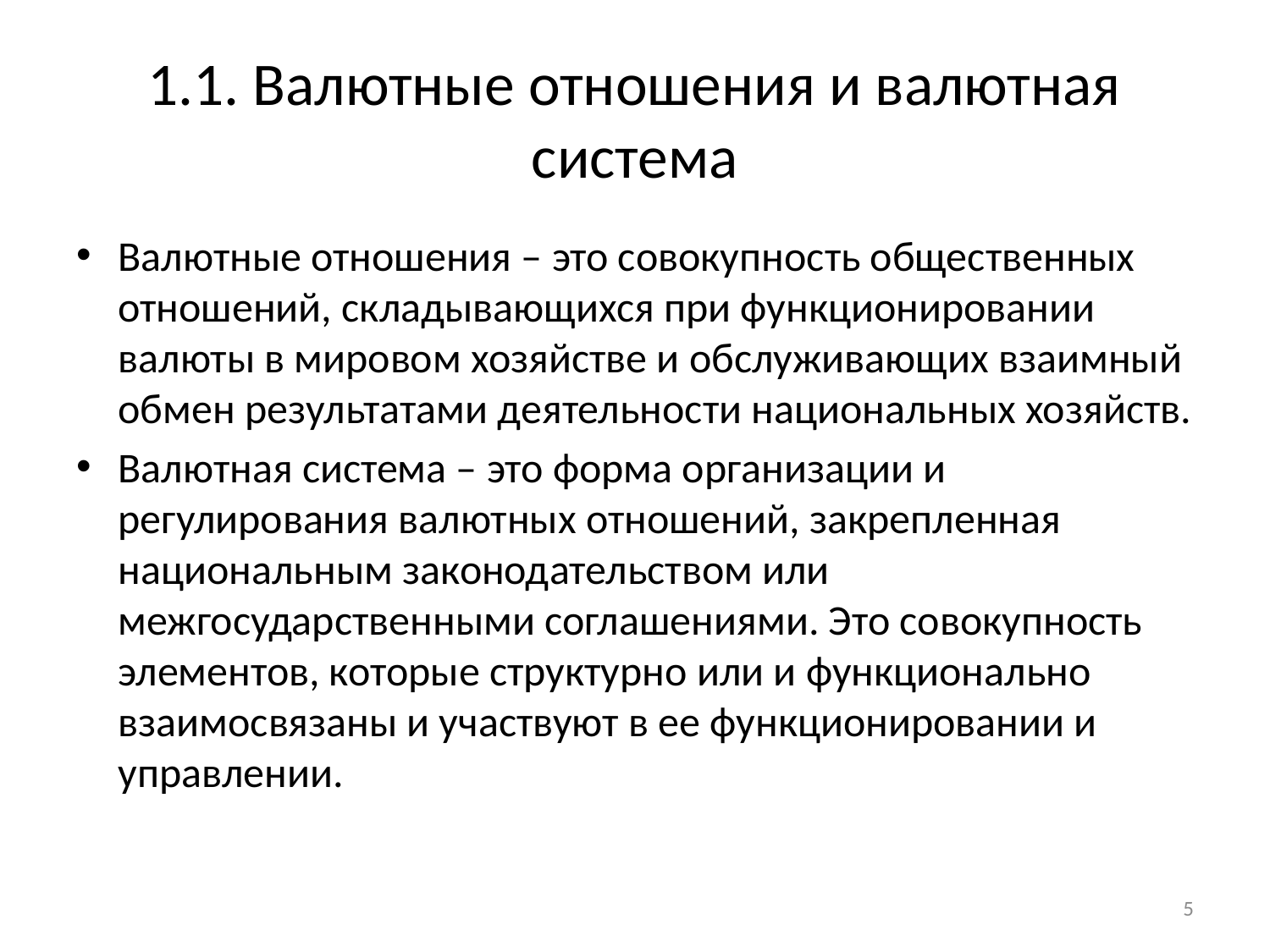

# 1.1. Валютные отношения и валютная система
Валютные отношения – это совокупность общественных отношений, складывающихся при функционировании валюты в мировом хозяйстве и обслуживающих взаимный обмен результатами деятельности национальных хозяйств.
Валютная система – это форма организации и регулирования валютных отношений, закрепленная национальным законодательством или межгосударственными соглашениями. Это совокупность элементов, которые структурно или и функционально взаимосвязаны и участвуют в ее функционировании и управлении.
5